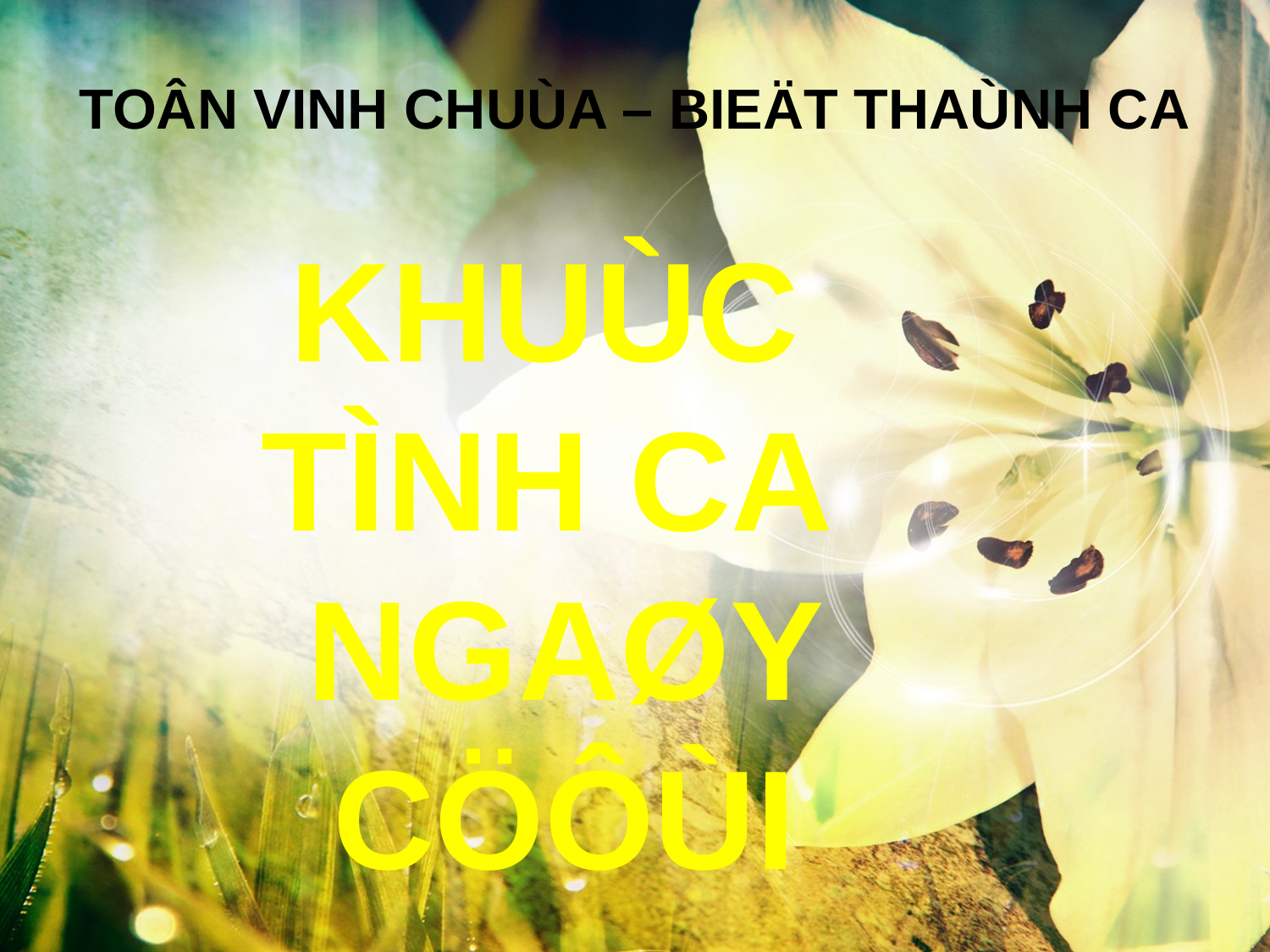

TOÂN VINH CHUÙA – BIEÄT THAÙNH CA
KHUÙC
TÌNH CA
NGAØY CÖÔÙI